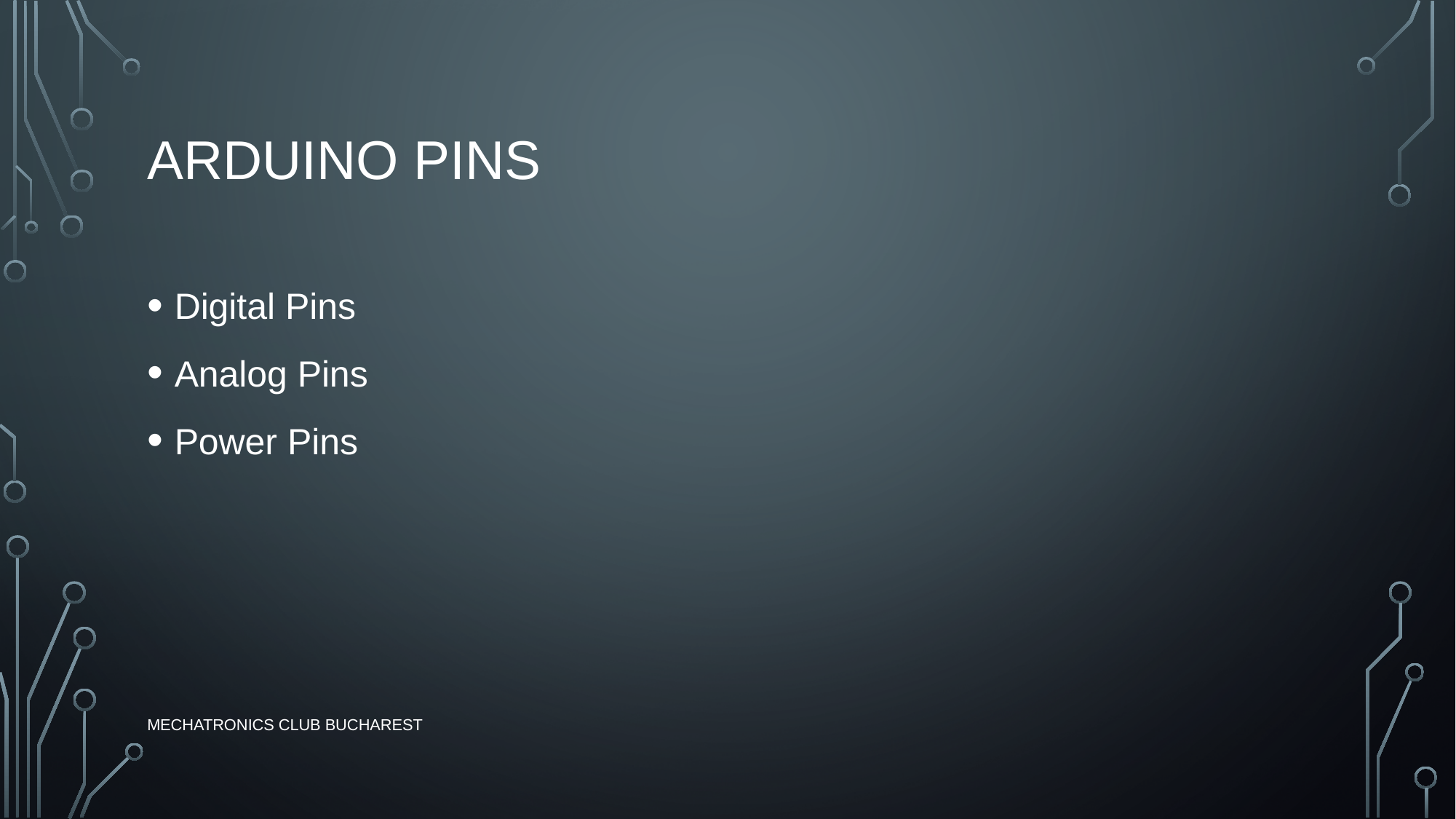

# Arduino pins
Digital Pins
Analog Pins
Power Pins
Mechatronics Club Bucharest